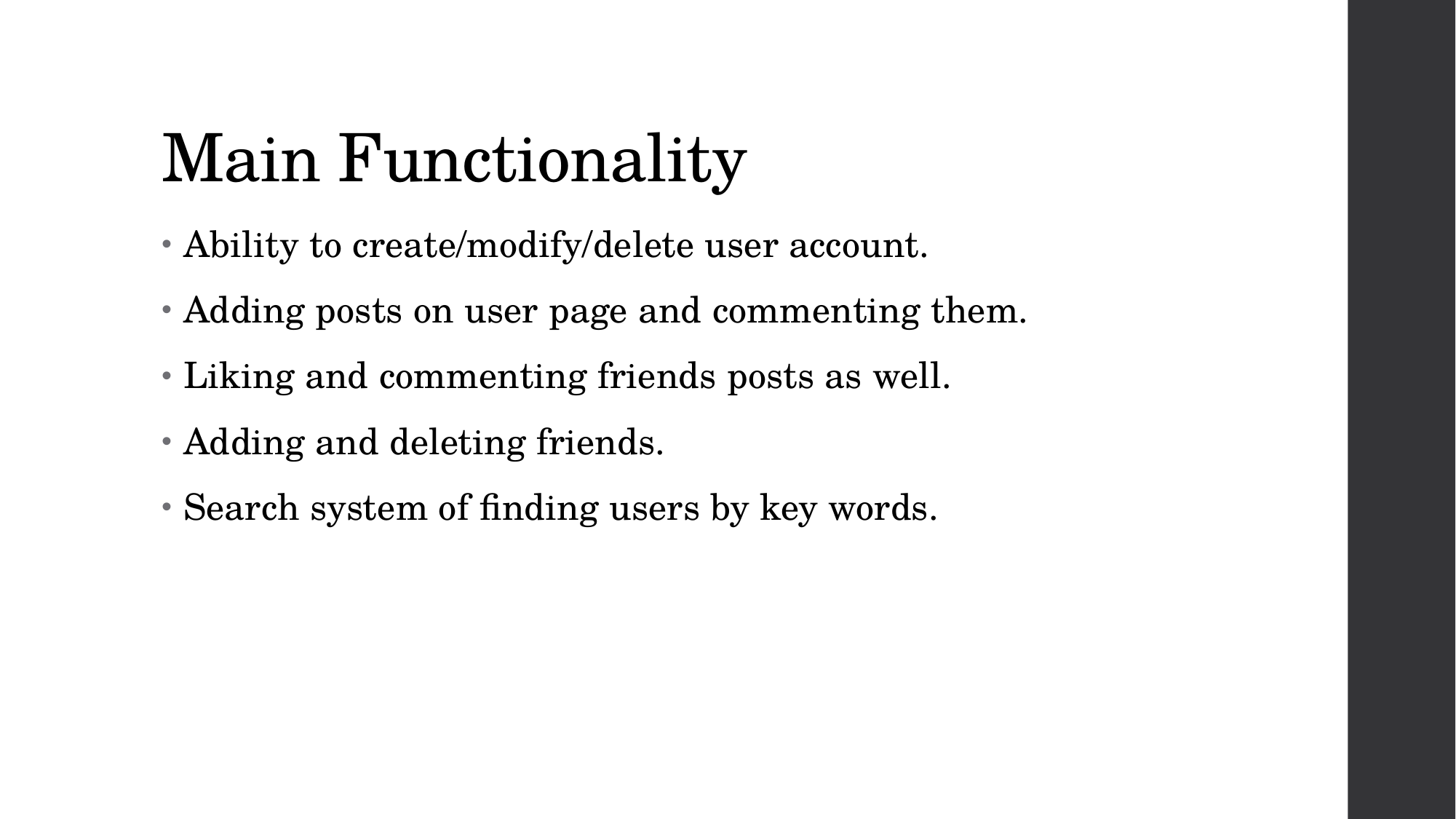

# Main Functionality
Ability to create/modify/delete user account.
Adding posts on user page and commenting them.
Liking and commenting friends posts as well.
Adding and deleting friends.
Search system of finding users by key words.